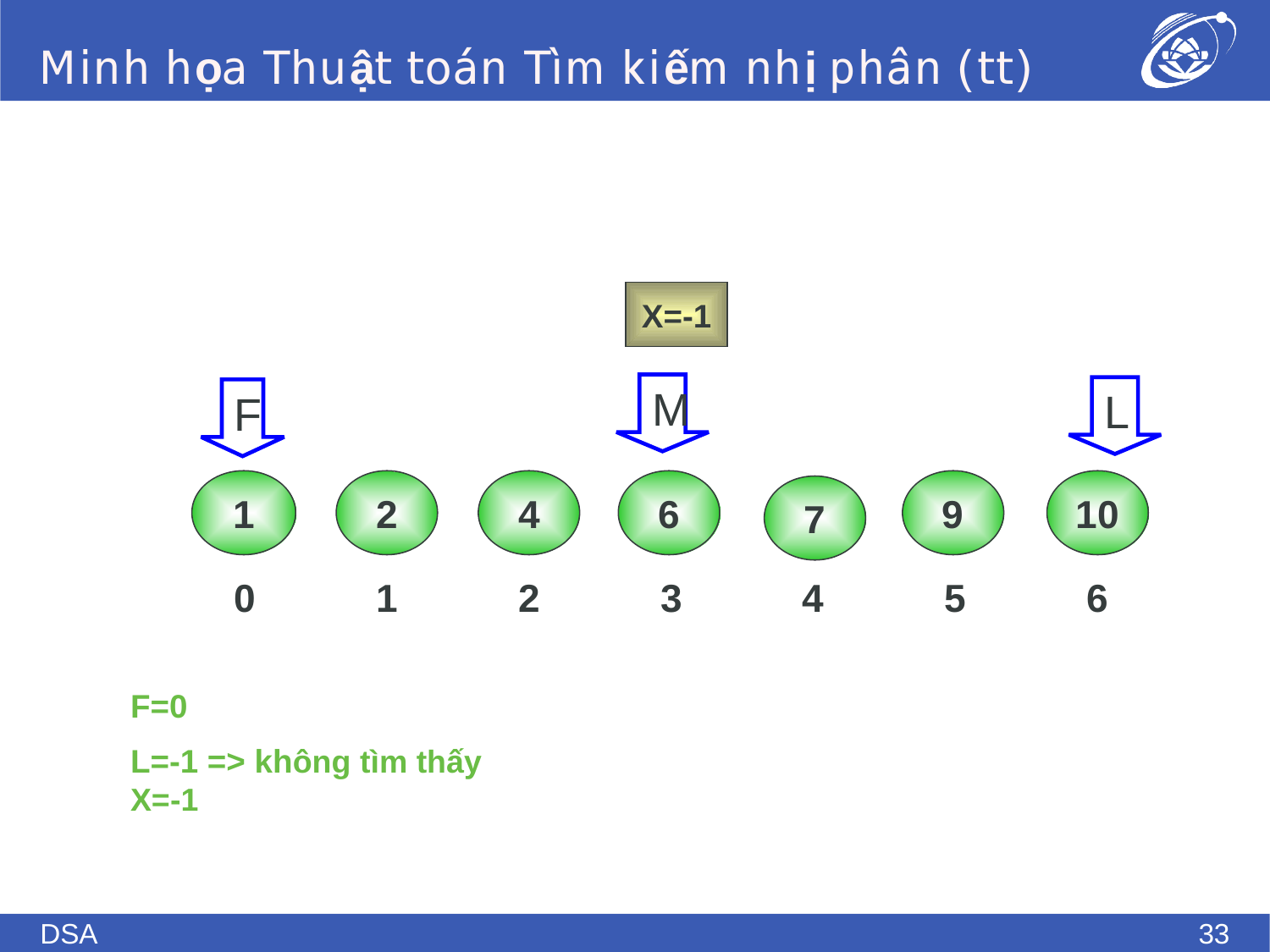

# Minh họa Thuật toán Tìm kiếm nhị phân (tt)
X=-1
M
L
F
1
2
4
6
9
10
7
0
1
2
3
4
5
6
F=0
L=-1 => không tìm thấy X=-1
DSA
33